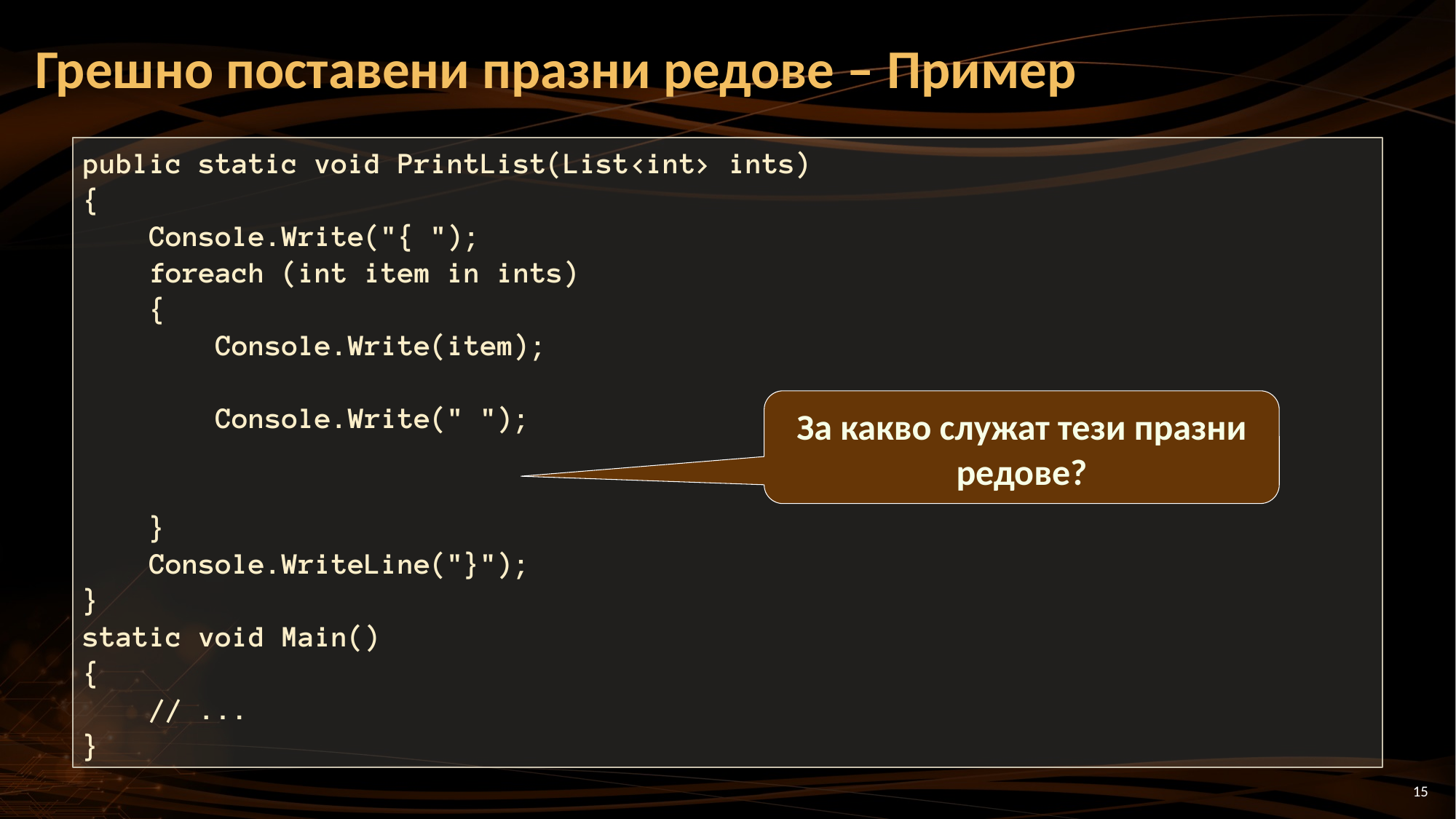

# Грешно поставени празни редове – Пример
public static void PrintList(List<int> ints)
{
    Console.Write("{ ");
    foreach (int item in ints)
    {
        Console.Write(item);

        Console.Write(" ");

    }
    Console.WriteLine("}");
}
static void Main()
{
    // ...
}
За какво служат тези празни редове?
15